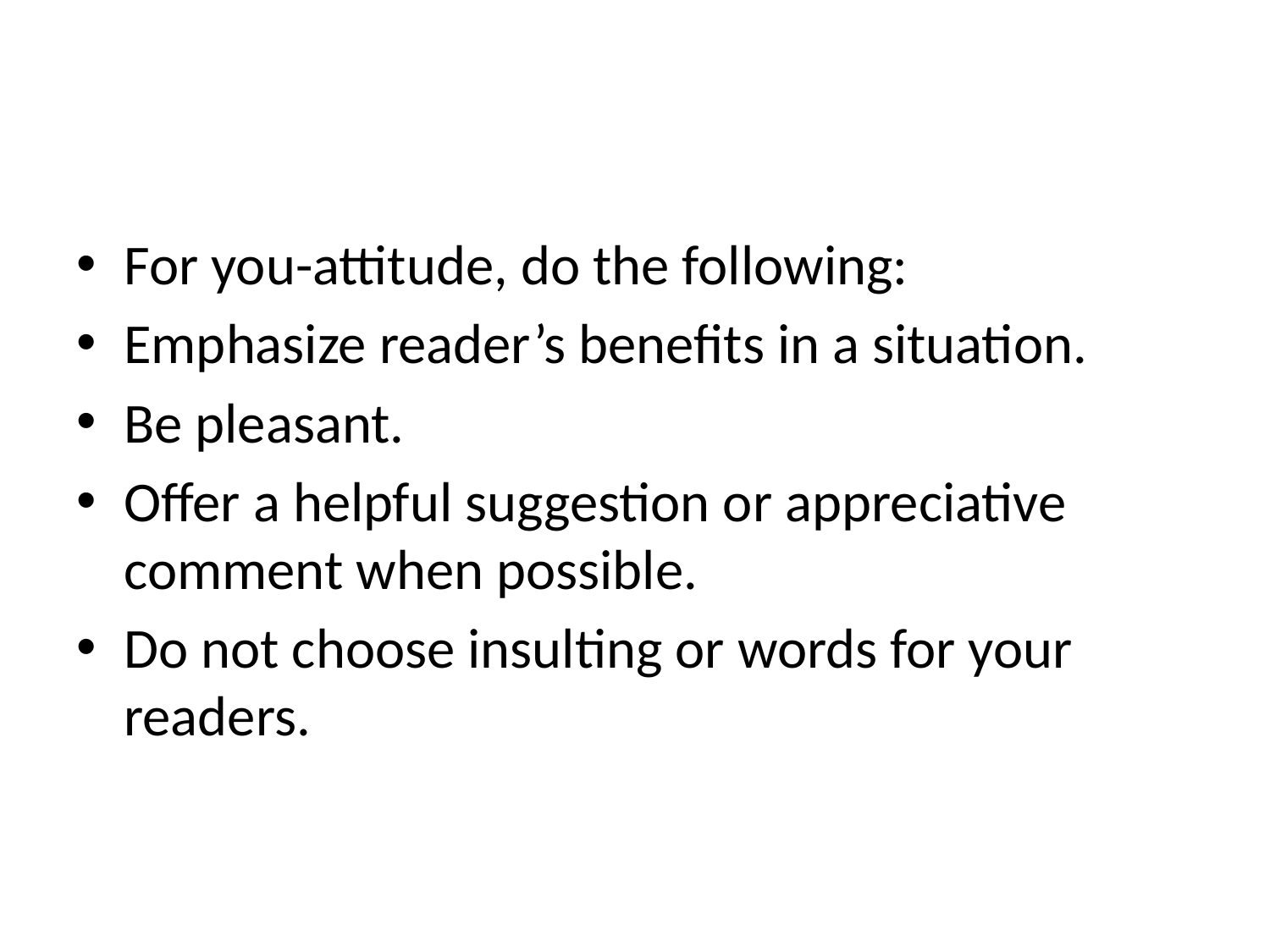

#
For you-attitude, do the following:
Emphasize reader’s benefits in a situation.
Be pleasant.
Offer a helpful suggestion or appreciative comment when possible.
Do not choose insulting or words for your readers.